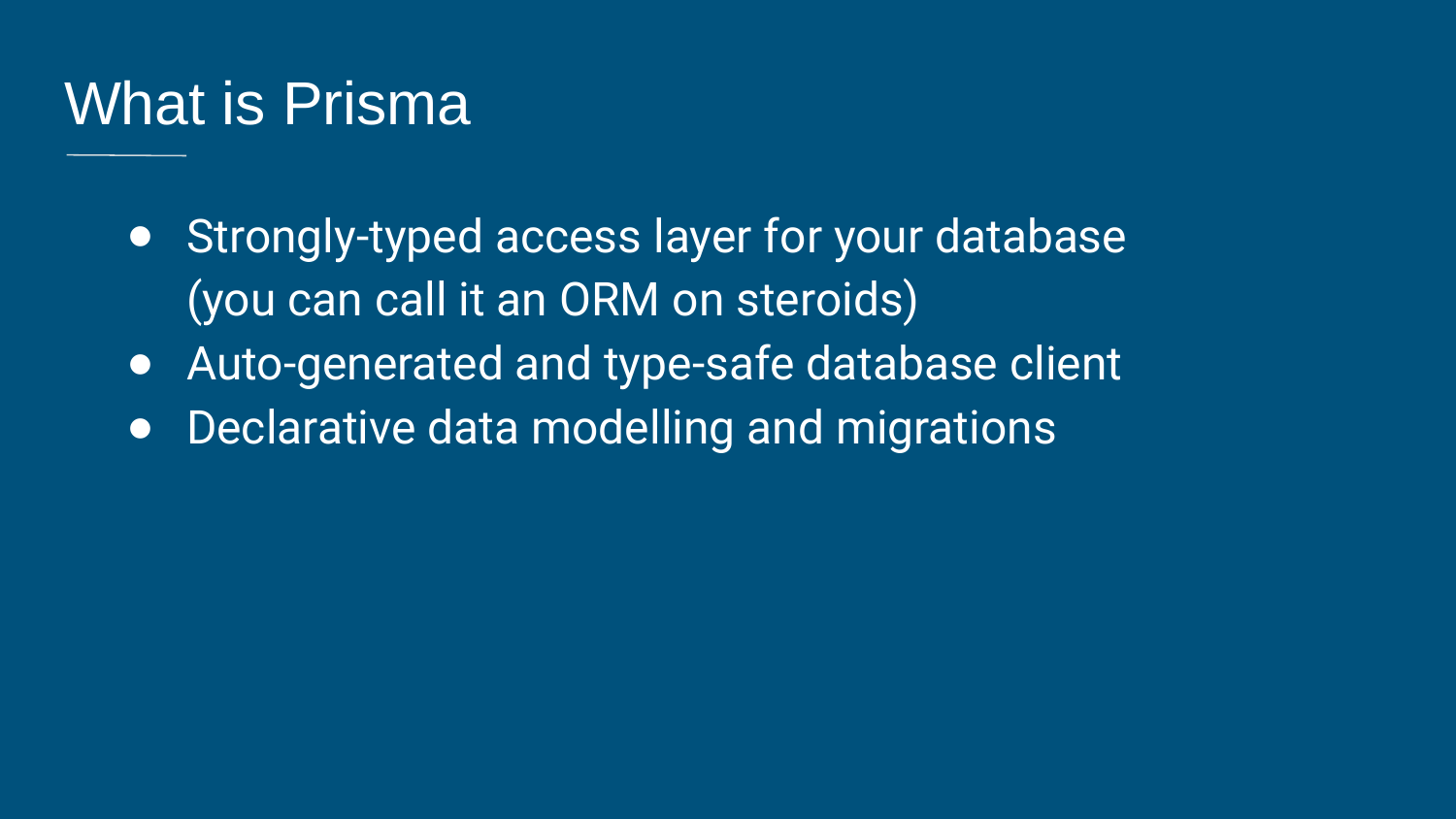

What is Prisma
Strongly-typed access layer for your database (you can call it an ORM on steroids)
Auto-generated and type-safe database client
Declarative data modelling and migrations